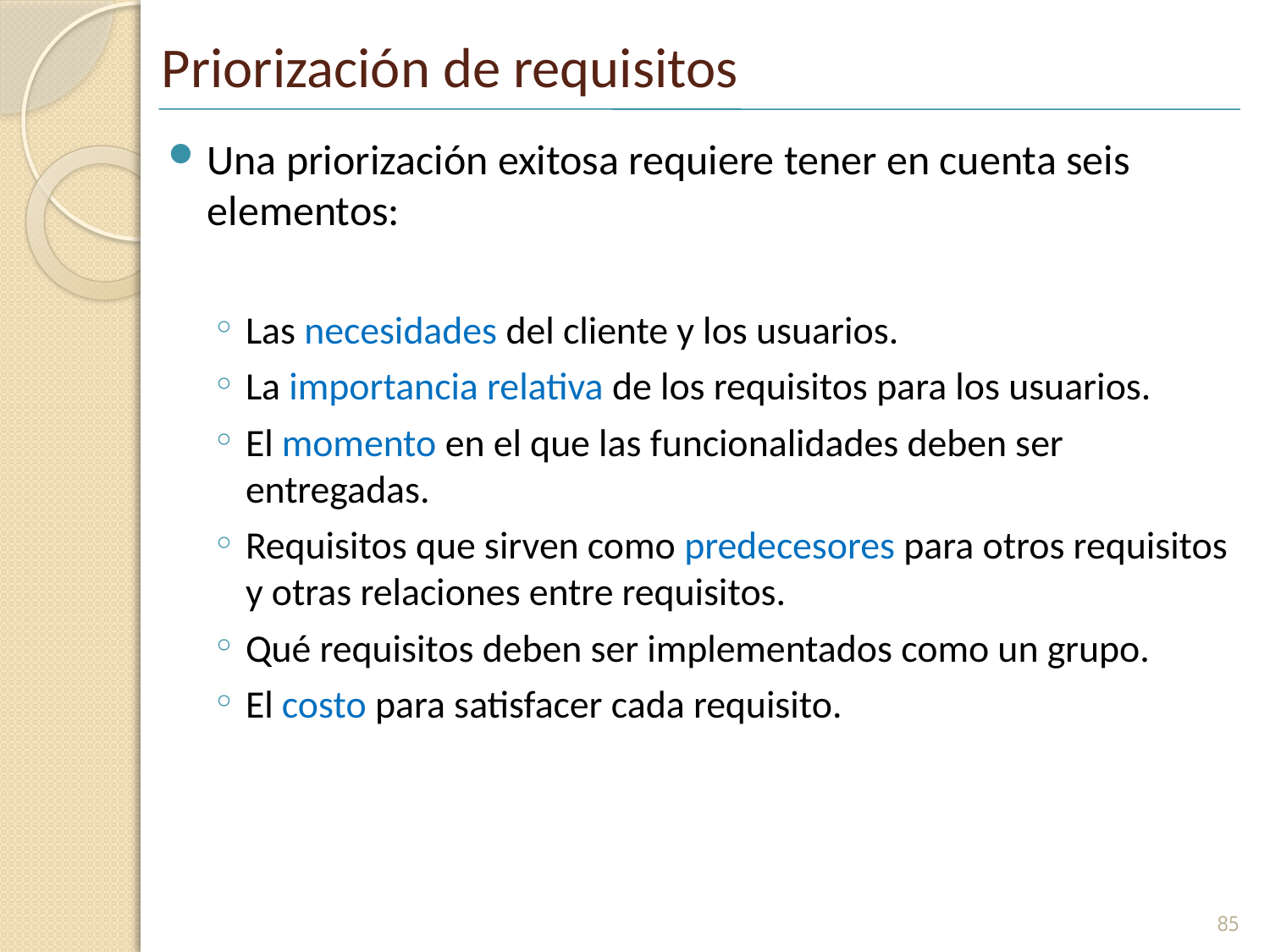

# Priorización de requisitos
Una priorización exitosa requiere tener en cuenta seis elementos:

Las necesidades del cliente y los usuarios.
La importancia relativa de los requisitos para los usuarios.
El momento en el que las funcionalidades deben ser entregadas.
Requisitos que sirven como predecesores para otros requisitos y otras relaciones entre requisitos.
Qué requisitos deben ser implementados como un grupo.
El costo para satisfacer cada requisito.
85